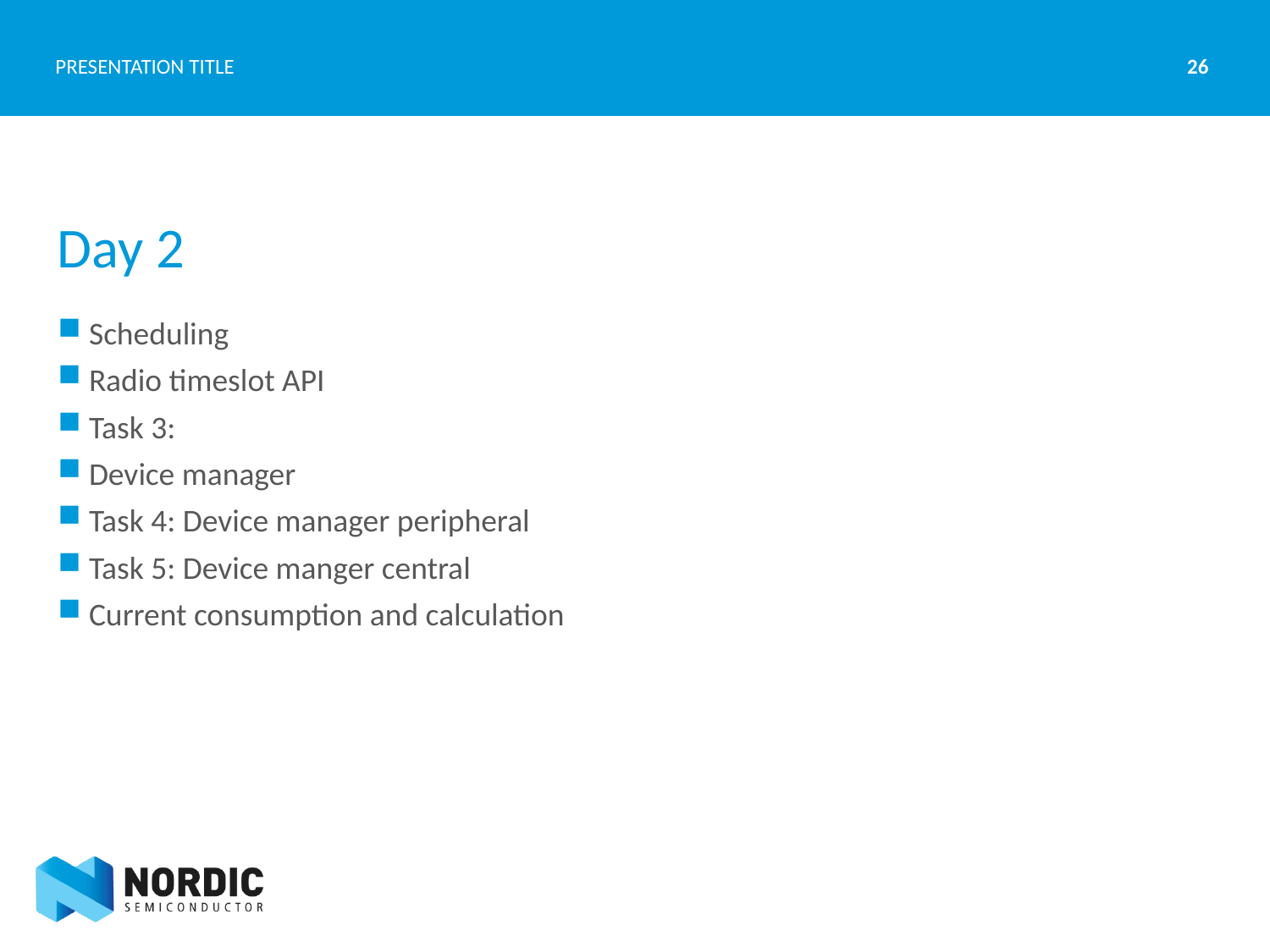

26
PRESENTATION TITLE
# Day 2
Scheduling
Radio timeslot API
Task 3:
Device manager
Task 4: Device manager peripheral
Task 5: Device manger central
Current consumption and calculation